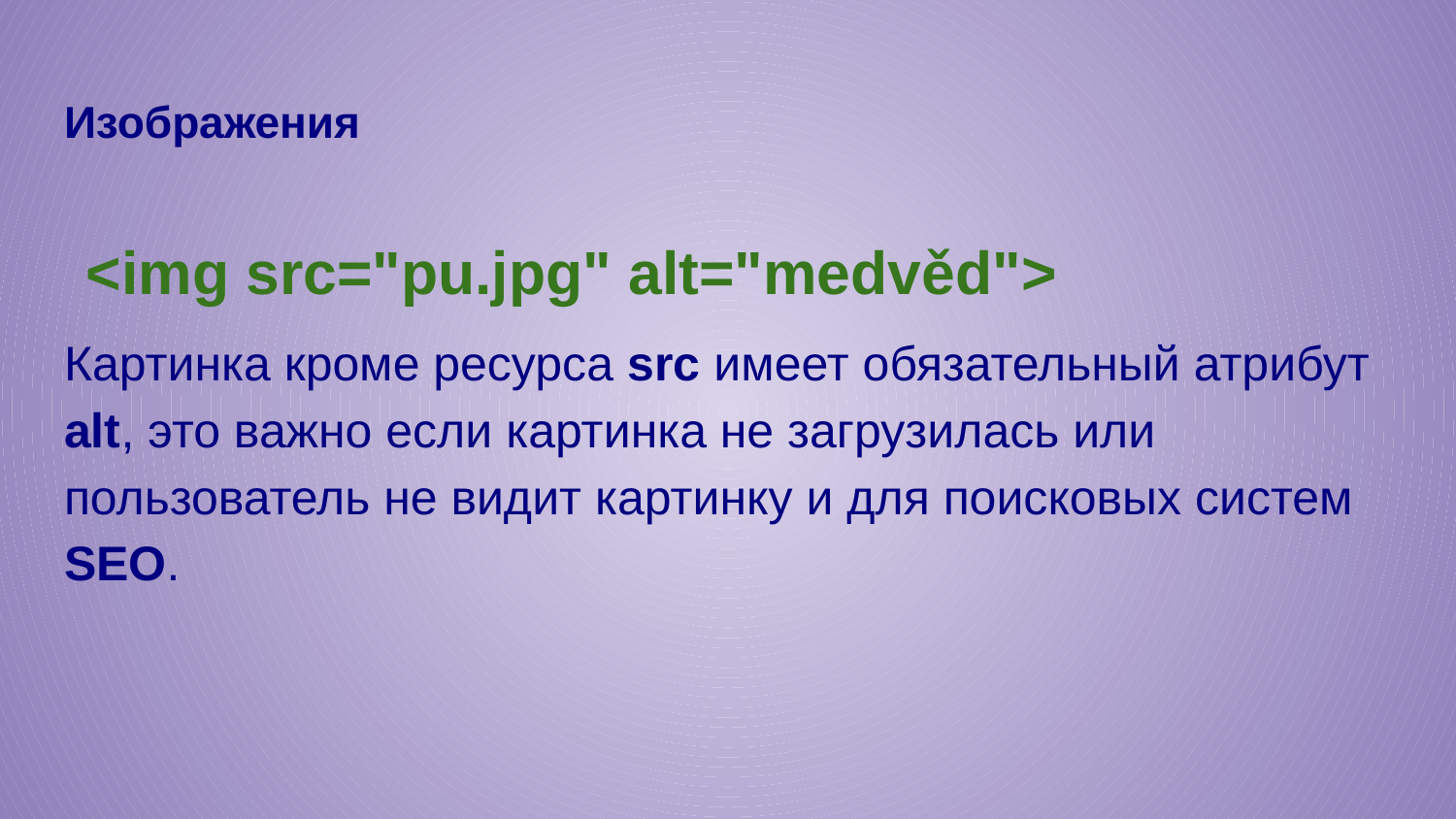

# Изображения

<img src="pu.jpg" alt="medvěd">
Картинка кроме ресурса src имеет обязательный атрибут alt, это важно если картинка не загрузилась или пользователь не видит картинку и для поисковых систем SEO.